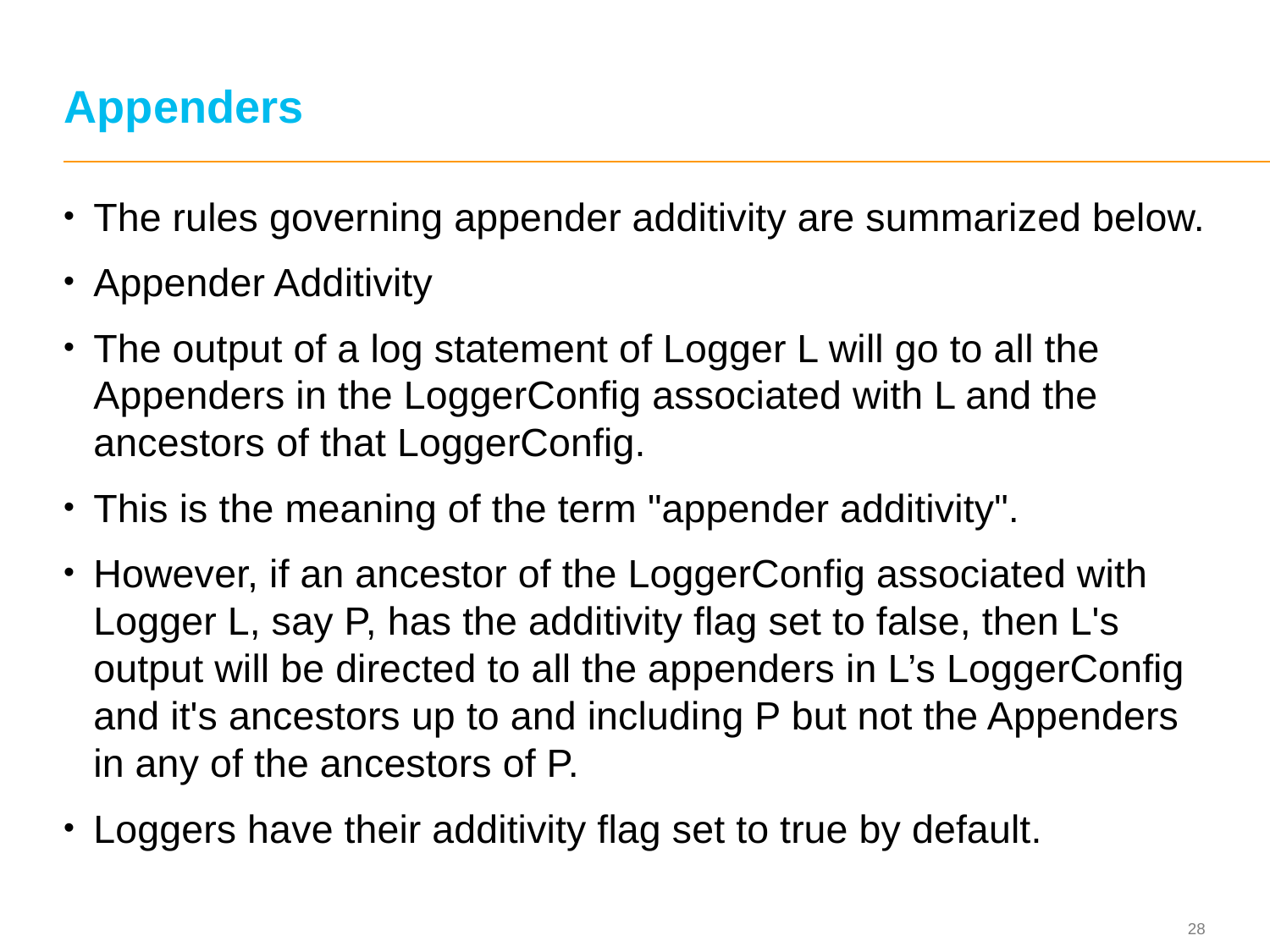

# Appenders
The rules governing appender additivity are summarized below.
Appender Additivity
The output of a log statement of Logger L will go to all the Appenders in the LoggerConfig associated with L and the ancestors of that LoggerConfig.
This is the meaning of the term "appender additivity".
However, if an ancestor of the LoggerConfig associated with Logger L, say P, has the additivity flag set to false, then L's output will be directed to all the appenders in L’s LoggerConfig and it's ancestors up to and including P but not the Appenders in any of the ancestors of P.
Loggers have their additivity flag set to true by default.